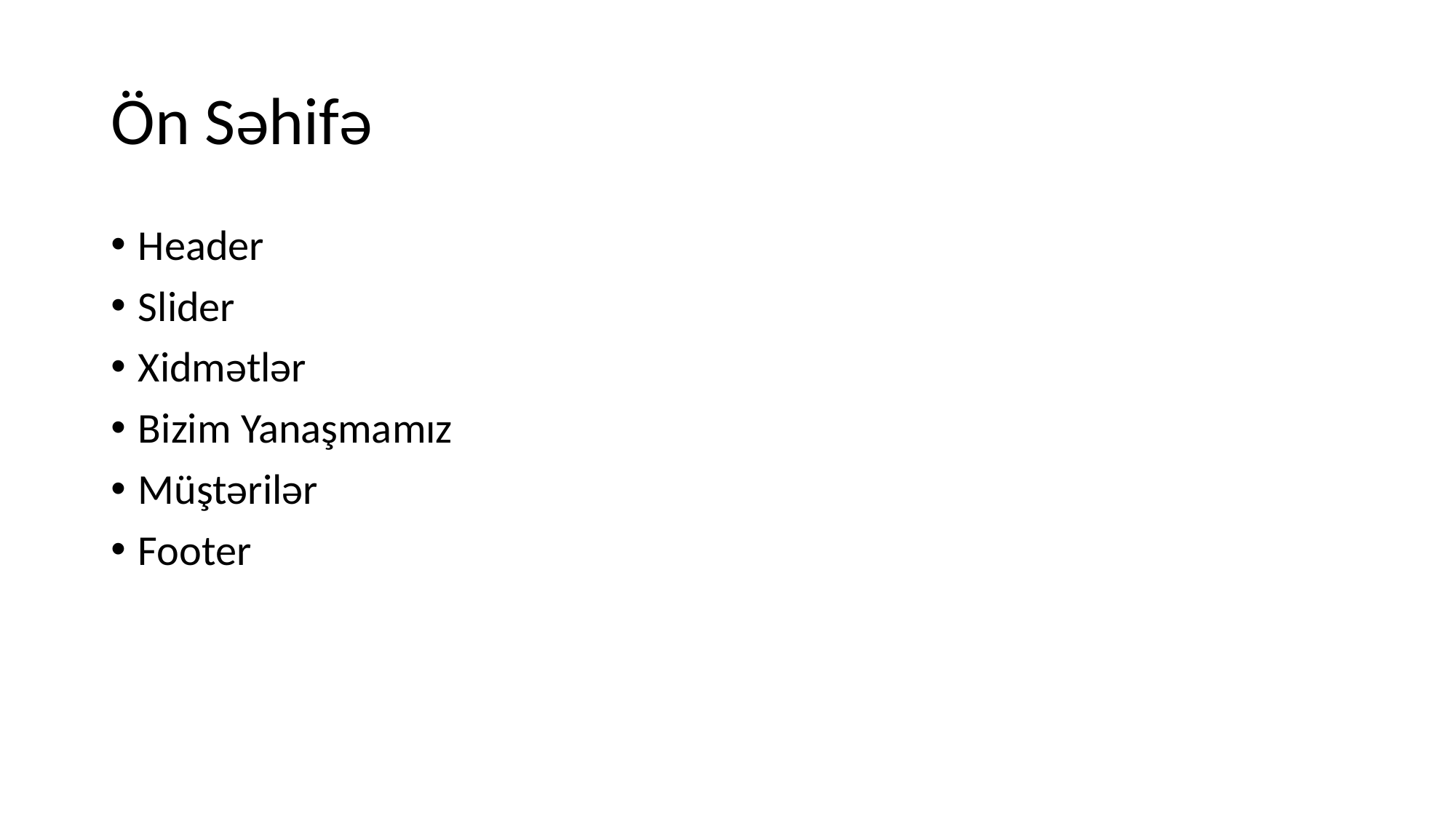

# Ön Səhifə
Header
Slider
Xidmətlər
Bizim Yanaşmamız
Müştərilər
Footer